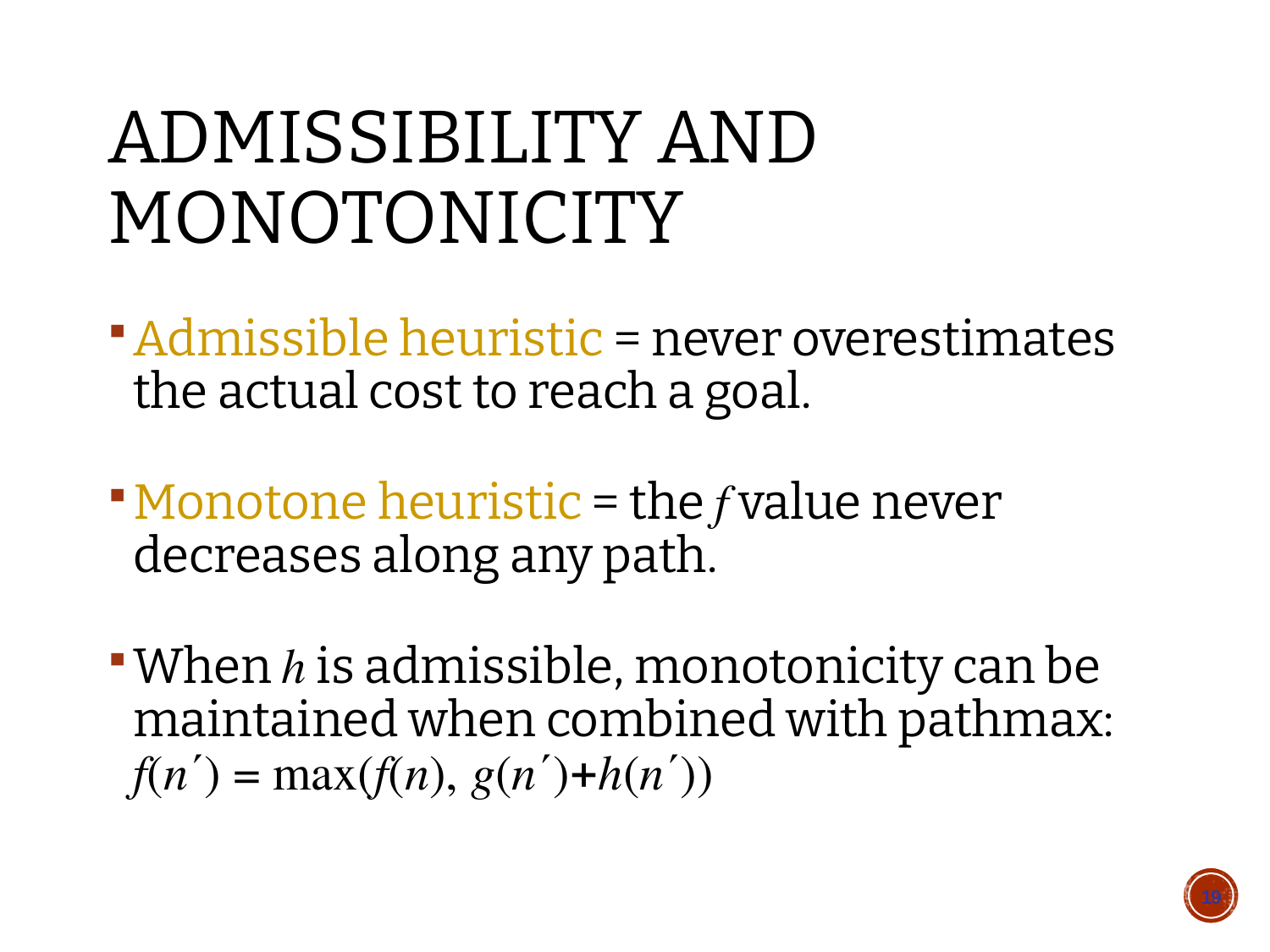

# Admissibility and Monotonicity
Admissible heuristic = never overestimates the actual cost to reach a goal.

Monotone heuristic = the f value never decreases along any path.

When h is admissible, monotonicity can be maintained when combined with pathmax: 	 f(n′) = max(f(n), g(n′)+h(n′))

19